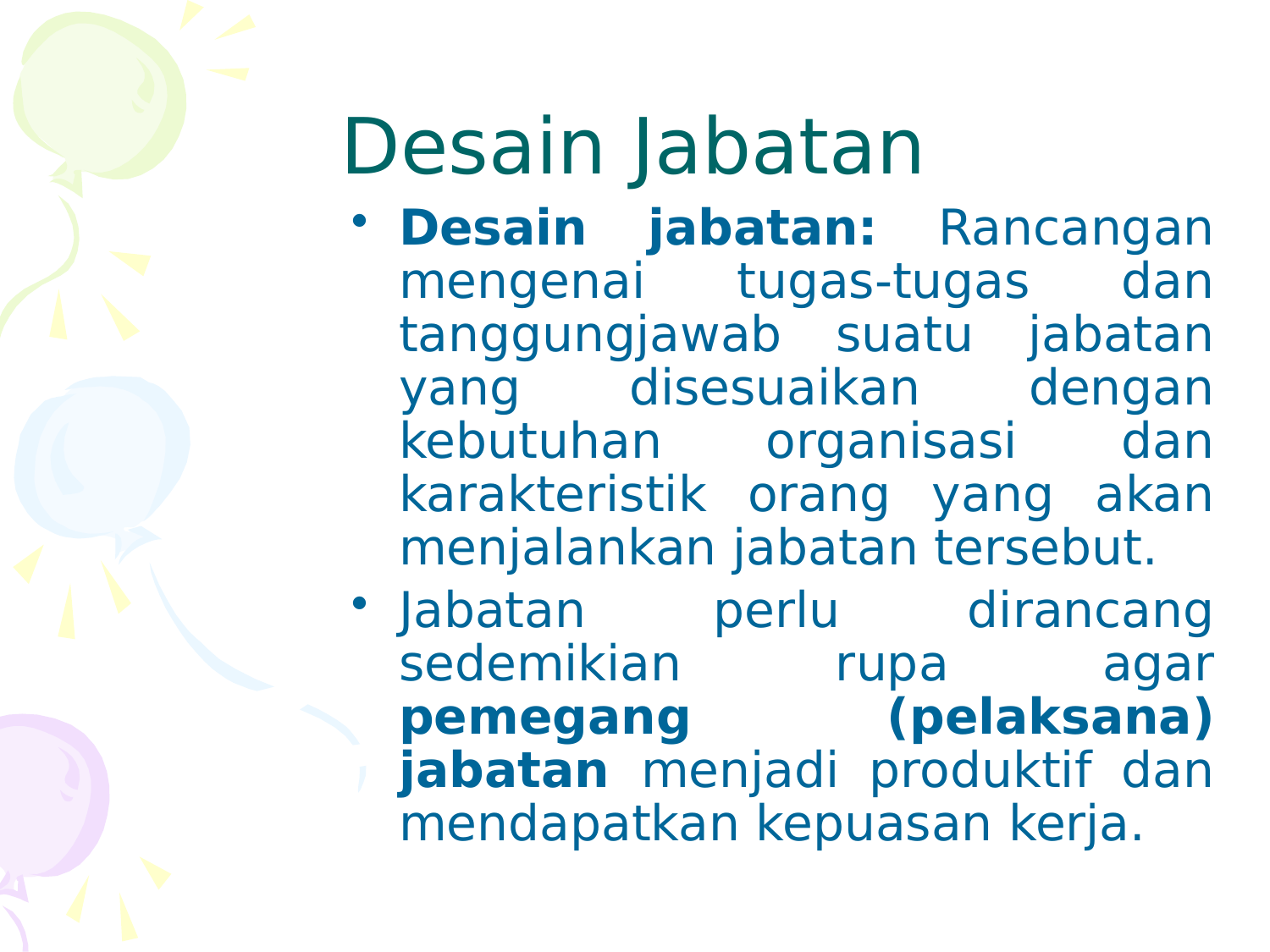

# Desain Jabatan
Desain jabatan: Rancangan mengenai tugas-tugas dan tanggungjawab suatu jabatan yang disesuaikan dengan kebutuhan organisasi dan karakteristik orang yang akan menjalankan jabatan tersebut.
Jabatan perlu dirancang sedemikian rupa agar pemegang (pelaksana) jabatan menjadi produktif dan mendapatkan kepuasan kerja.